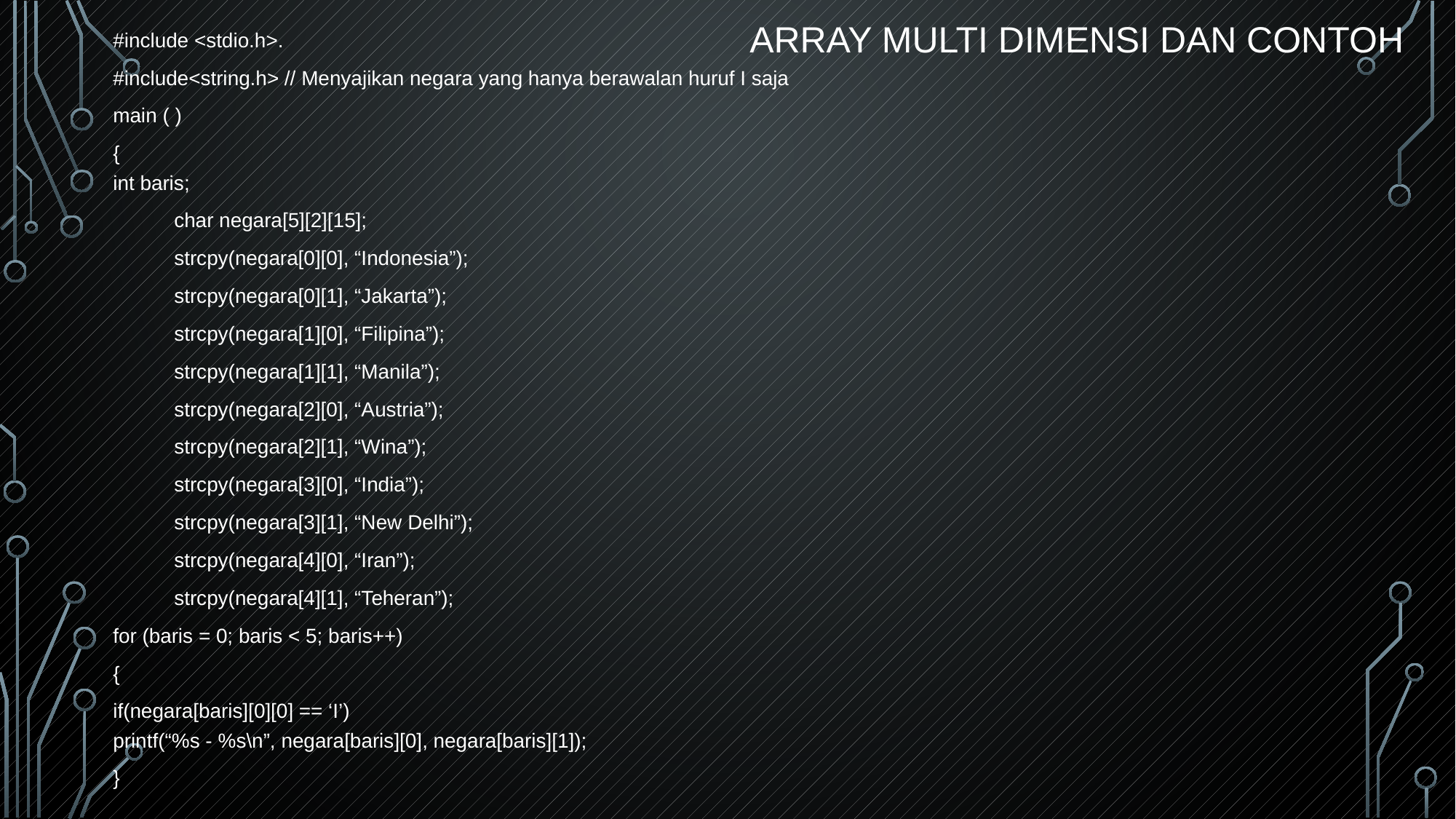

# Array multi dimensi dan contoh
#include <stdio.h>.
#include<string.h> // Menyajikan negara yang hanya berawalan huruf I saja
main ( )
{
int baris;
	char negara[5][2][15];
	strcpy(negara[0][0], “Indonesia”);
	strcpy(negara[0][1], “Jakarta”);
	strcpy(negara[1][0], “Filipina”);
	strcpy(negara[1][1], “Manila”);
	strcpy(negara[2][0], “Austria”);
	strcpy(negara[2][1], “Wina”);
	strcpy(negara[3][0], “India”);
	strcpy(negara[3][1], “New Delhi”);
	strcpy(negara[4][0], “Iran”);
	strcpy(negara[4][1], “Teheran”);
for (baris = 0; baris < 5; baris++)
{
if(negara[baris][0][0] == ‘I’)
printf(“%s - %s\n”, negara[baris][0], negara[baris][1]);
}